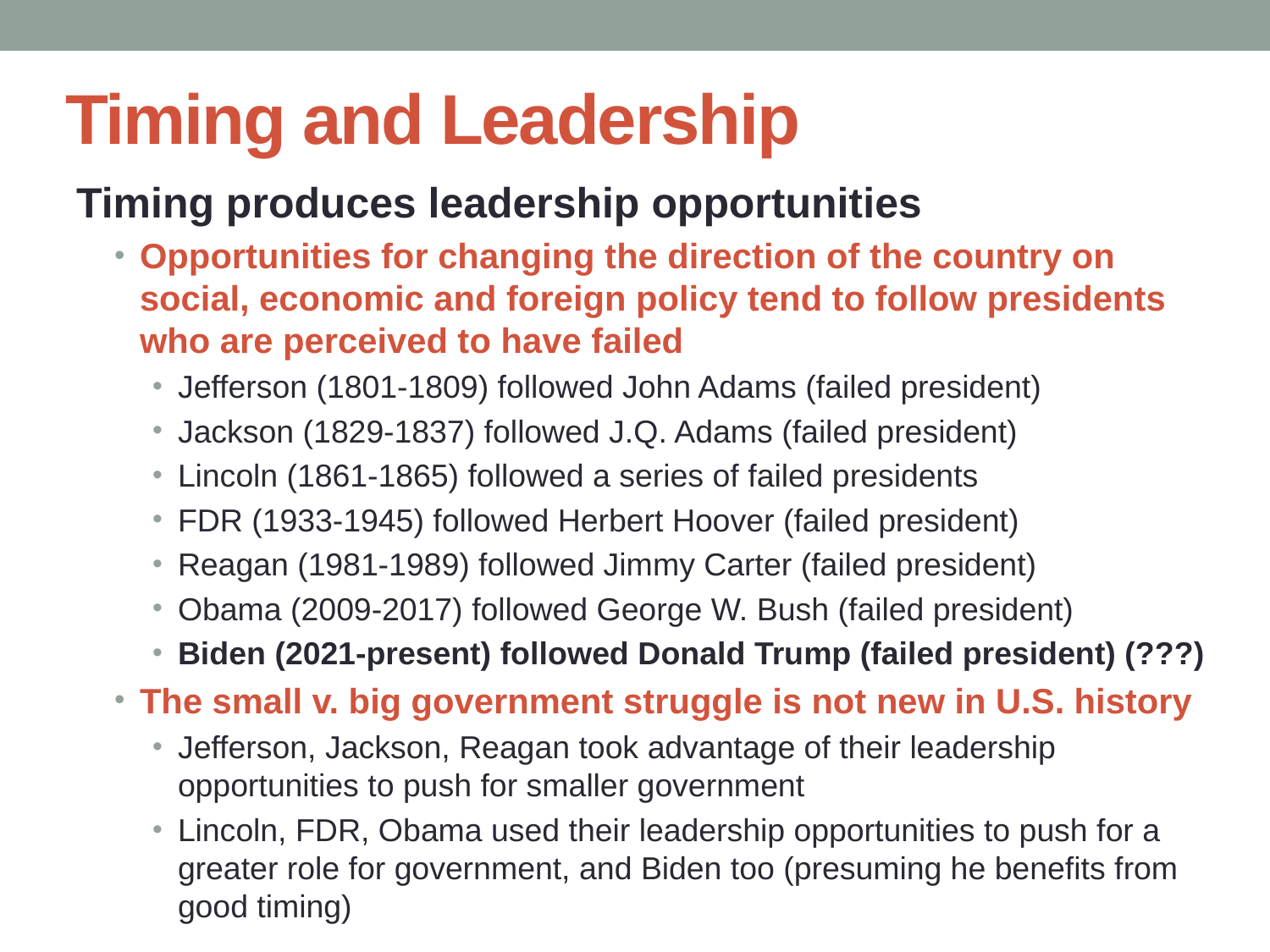

# Timing and Leadership
Timing produces leadership opportunities
Opportunities for changing the direction of the country on social, economic and foreign policy tend to follow presidents who are perceived to have failed
Jefferson (1801-1809) followed John Adams (failed president)
Jackson (1829-1837) followed J.Q. Adams (failed president)
Lincoln (1861-1865) followed a series of failed presidents
FDR (1933-1945) followed Herbert Hoover (failed president)
Reagan (1981-1989) followed Jimmy Carter (failed president)
Obama (2009-2017) followed George W. Bush (failed president)
Biden (2021-present) followed Donald Trump (failed president) (???)
The small v. big government struggle is not new in U.S. history
Jefferson, Jackson, Reagan took advantage of their leadership opportunities to push for smaller government
Lincoln, FDR, Obama used their leadership opportunities to push for a greater role for government, and Biden too (presuming he benefits from good timing)